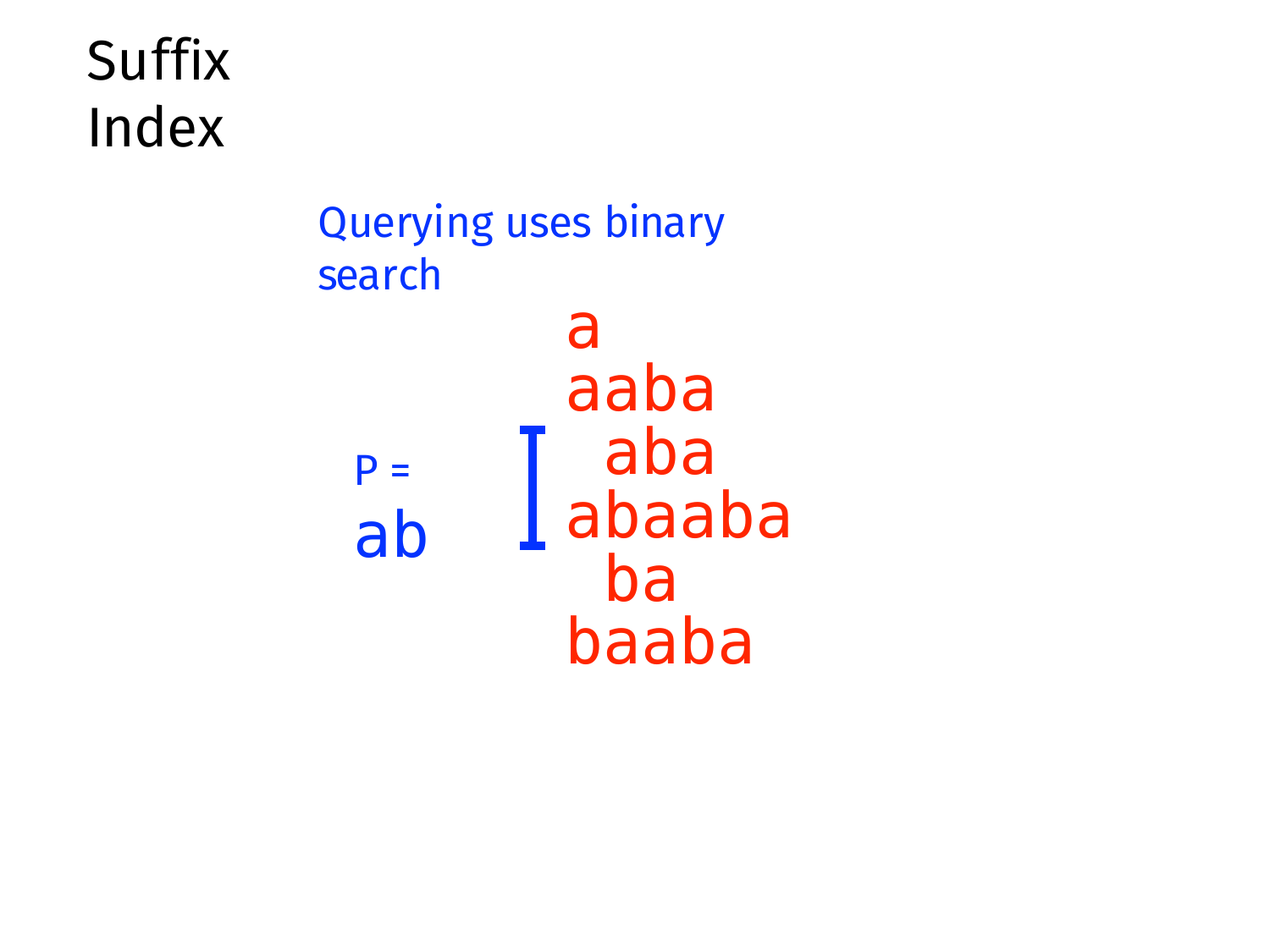

# Suﬃx Index
Querying uses binary search
a  aaba  aba
abaaba  ba  baaba

P = ab